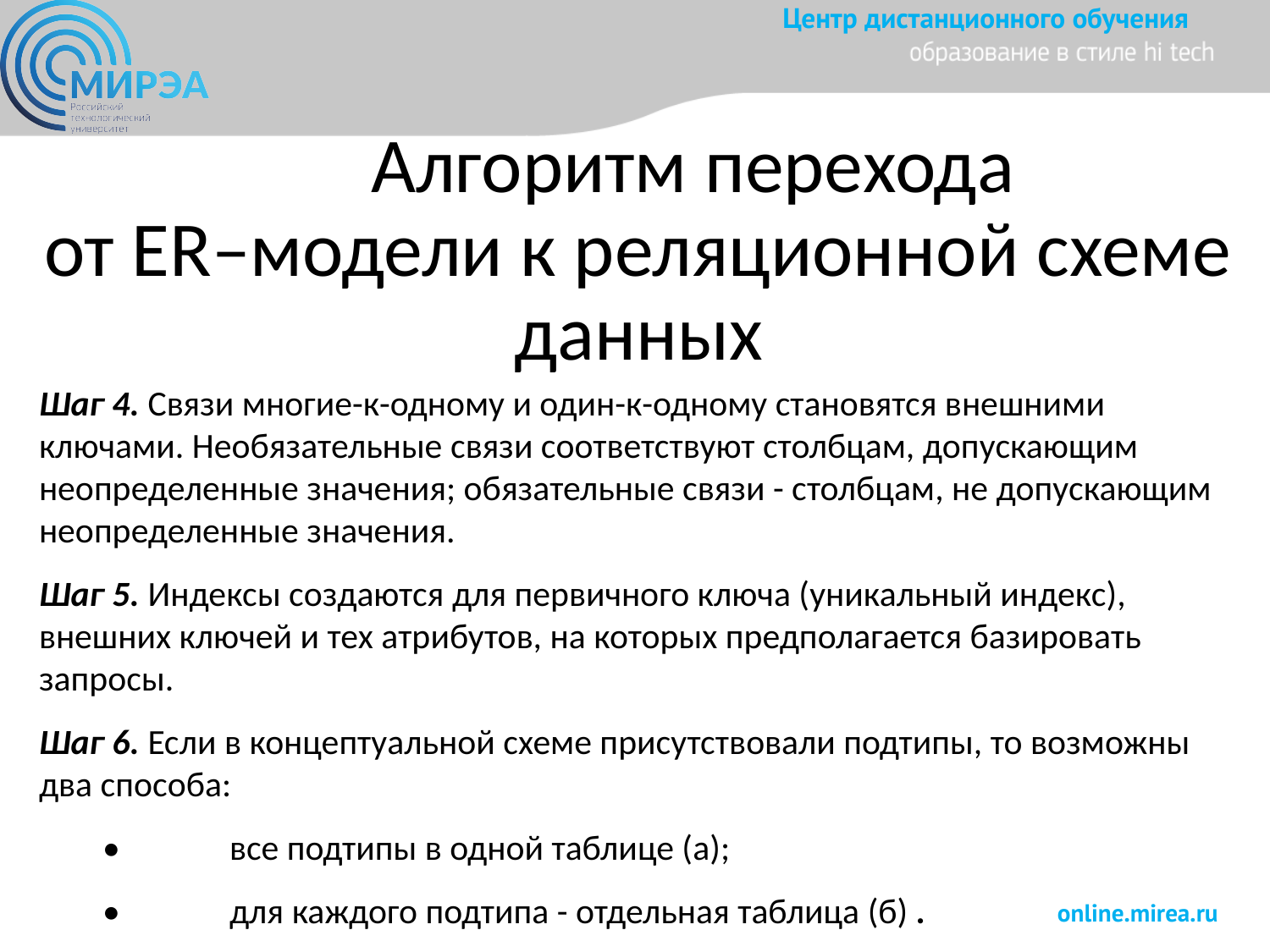

# Алгоритм перехода от ER–модели к реляционной схеме данных
Шаг 4. Связи многие-к-одному и один-к-одному становятся внешними ключами. Необязательные связи соответствуют столбцам, допускающим неопределенные значения; обязательные связи - столбцам, не допускающим неопределенные значения.
Шаг 5. Индексы создаются для первичного ключа (уникальный индекс), внешних ключей и тех атрибутов, на которых предполагается базировать запросы.
Шаг 6. Если в концептуальной схеме присутствовали подтипы, то возможны два способа:
•	все подтипы в одной таблице (а);
•	для каждого подтипа - отдельная таблица (б) .